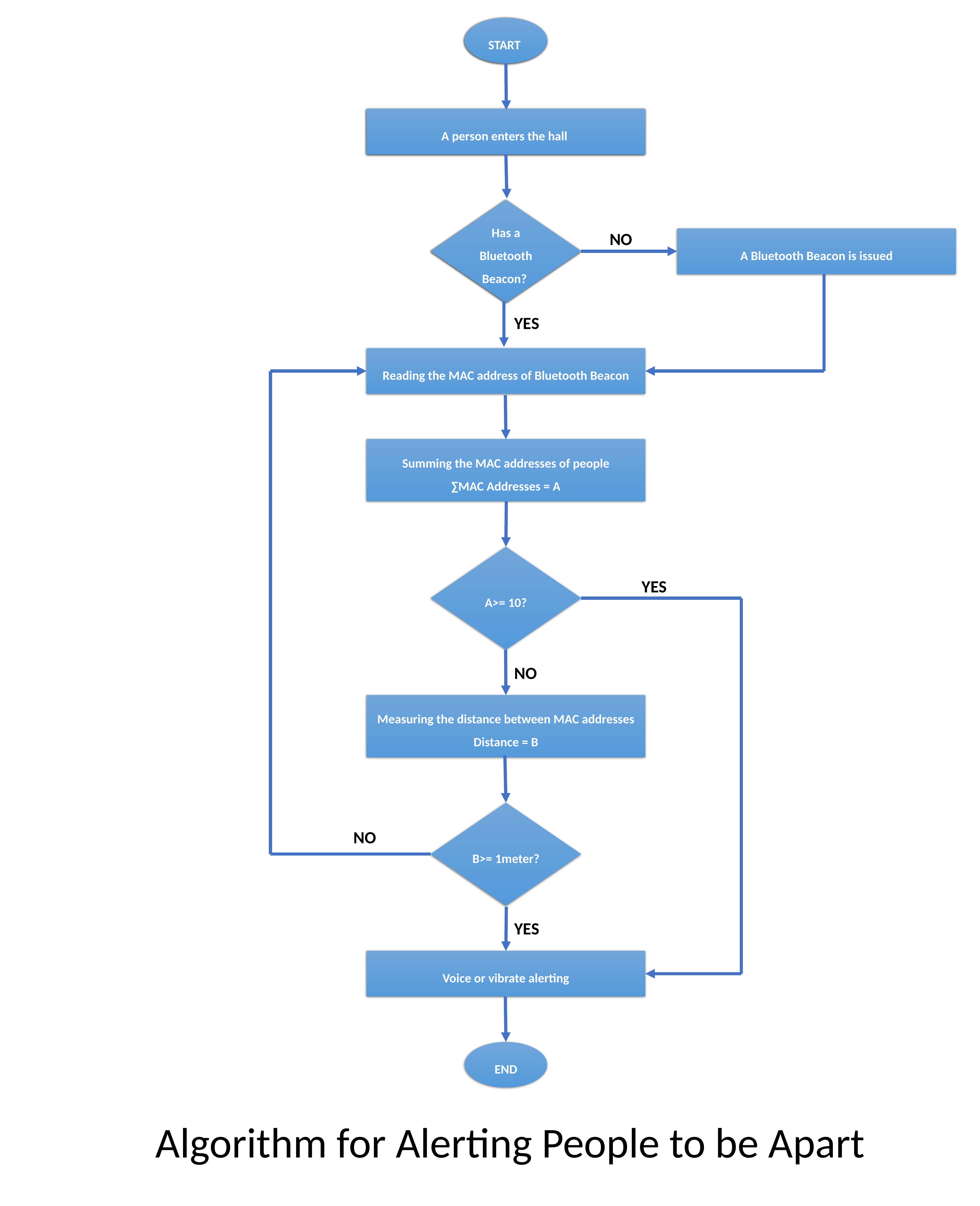

START
START
A person enters the hall
A person enters the hall
Has a Bluetooth Beacon?
Has a Bluetooth Beacon?
NO
A Bluetooth Beacon is issued
YES
Reading the MAC address of Bluetooth Beacon
Summing the MAC addresses of people
∑MAC Addresses = A
A>= 10?
YES
NO
Measuring the distance between MAC addresses
Distance = B
B>= 1meter?
NO
YES
Voice or vibrate alerting
END
Algorithm for Alerting People to be Apart